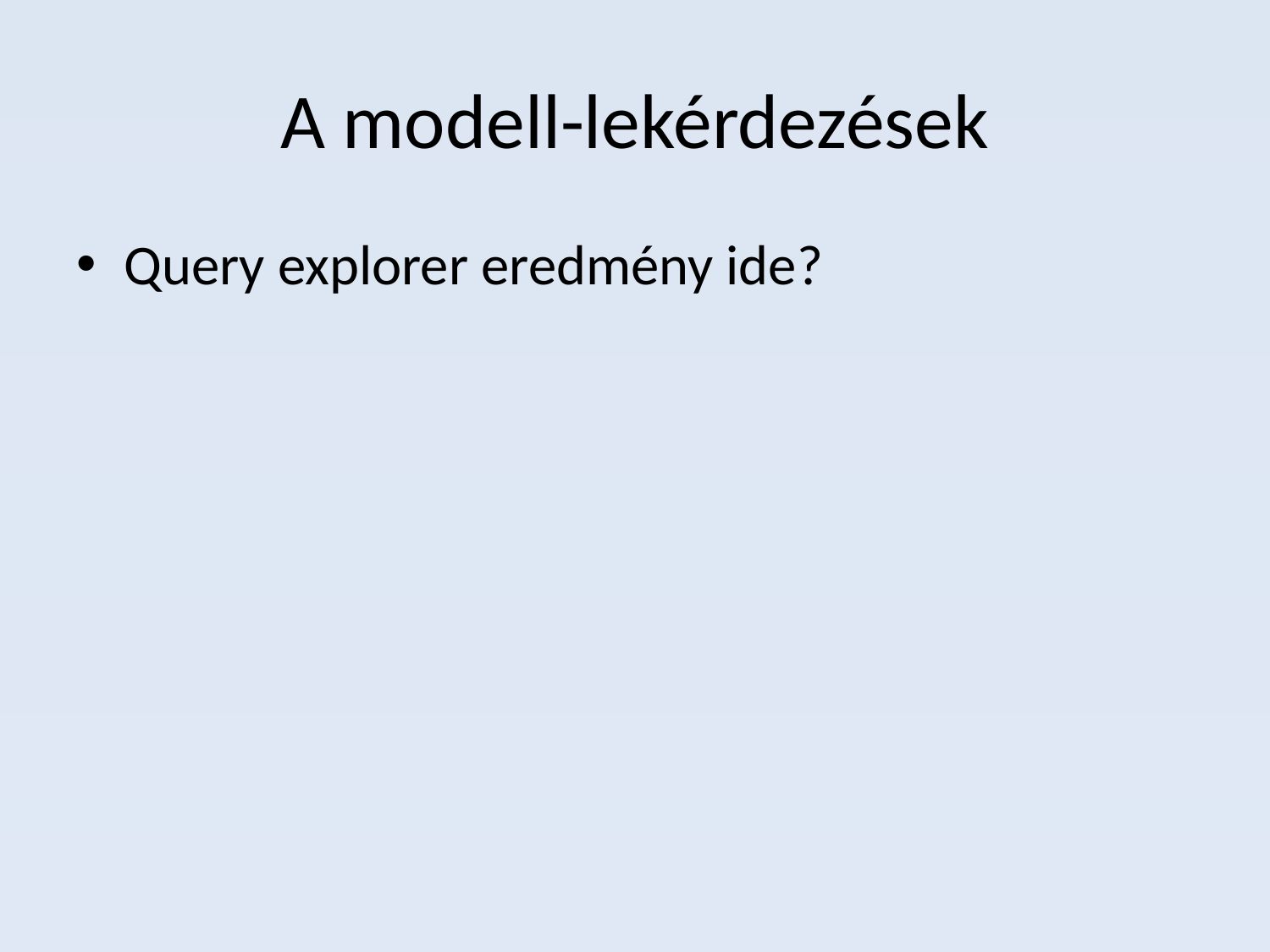

# A modell-lekérdezések
Query explorer eredmény ide?